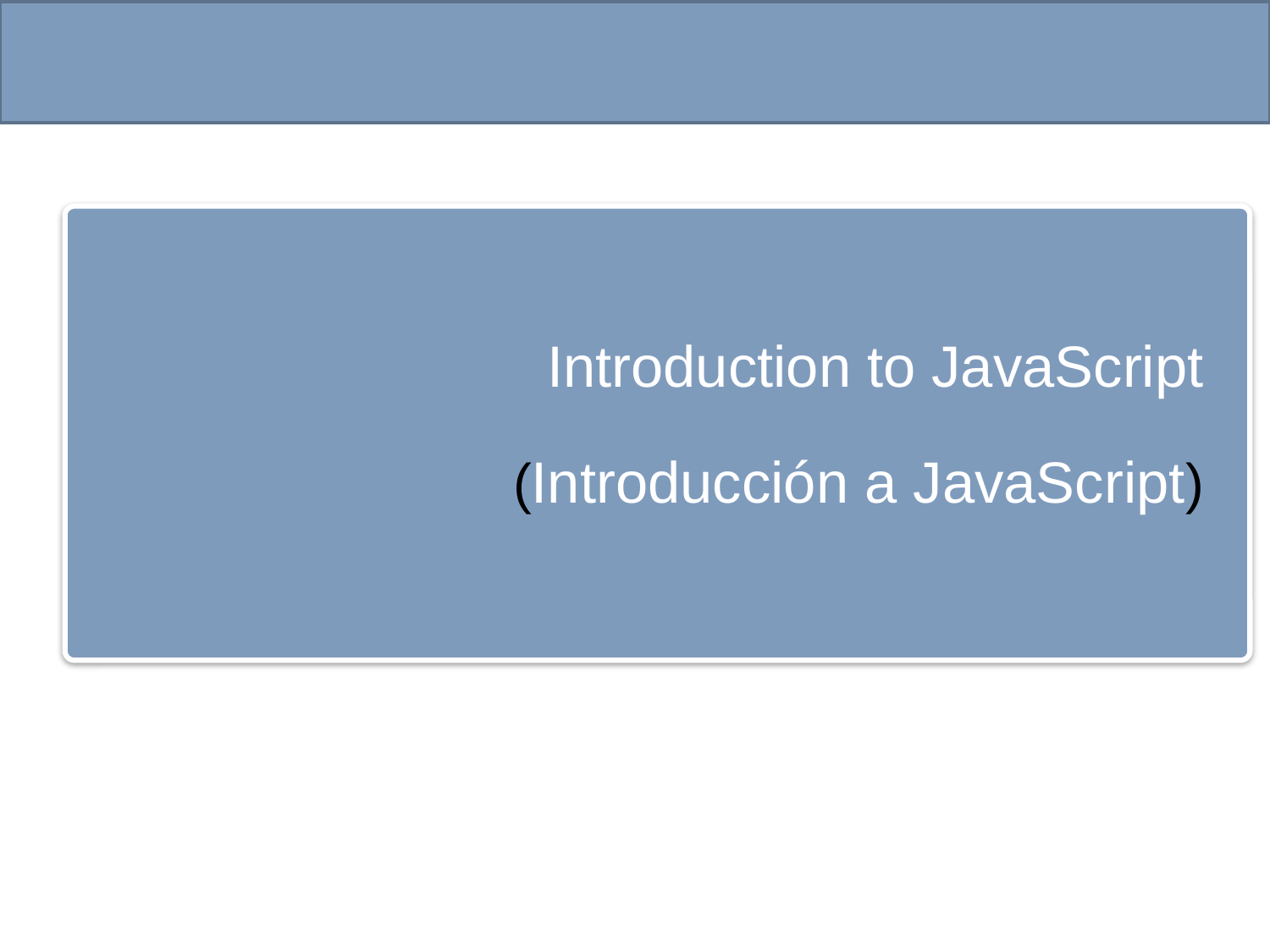

# Introduction to JavaScript (Introducción a JavaScript)